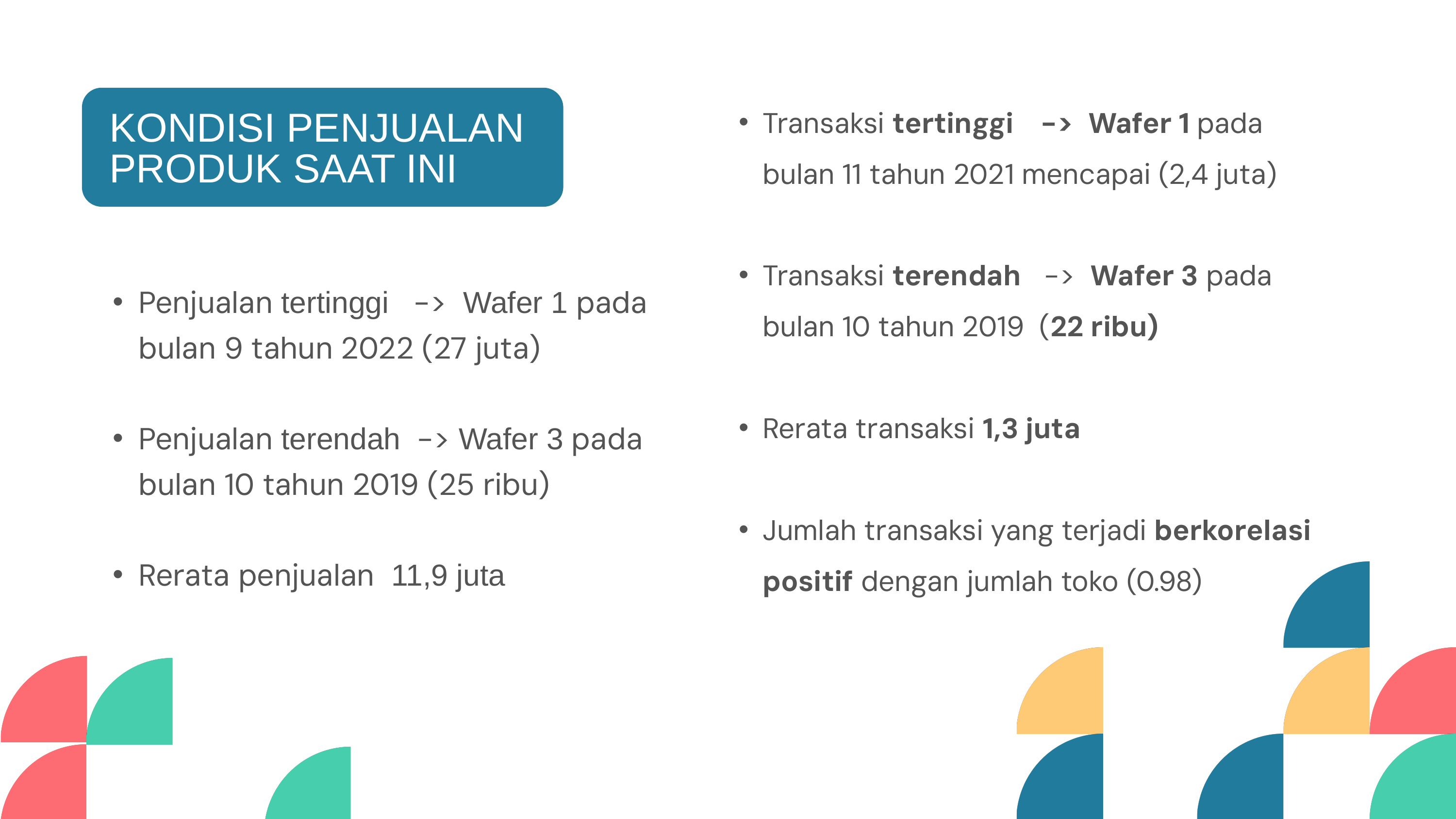

Transaksi tertinggi    ->  Wafer 1 pada bulan 11 tahun 2021 mencapai (2,4 juta)

Transaksi terendah   ->  Wafer 3 pada bulan 10 tahun 2019  (22 ribu)

Rerata transaksi 1,3 juta

Jumlah transaksi yang terjadi berkorelasi positif dengan jumlah toko (0.98)

KONDISI PENJUALAN PRODUK SAAT INI
Penjualan tertinggi   ->  Wafer 1 pada bulan 9 tahun 2022 (27 juta)

Penjualan terendah  -> Wafer 3 pada bulan 10 tahun 2019 (25 ribu)

Rerata penjualan  11,9 juta